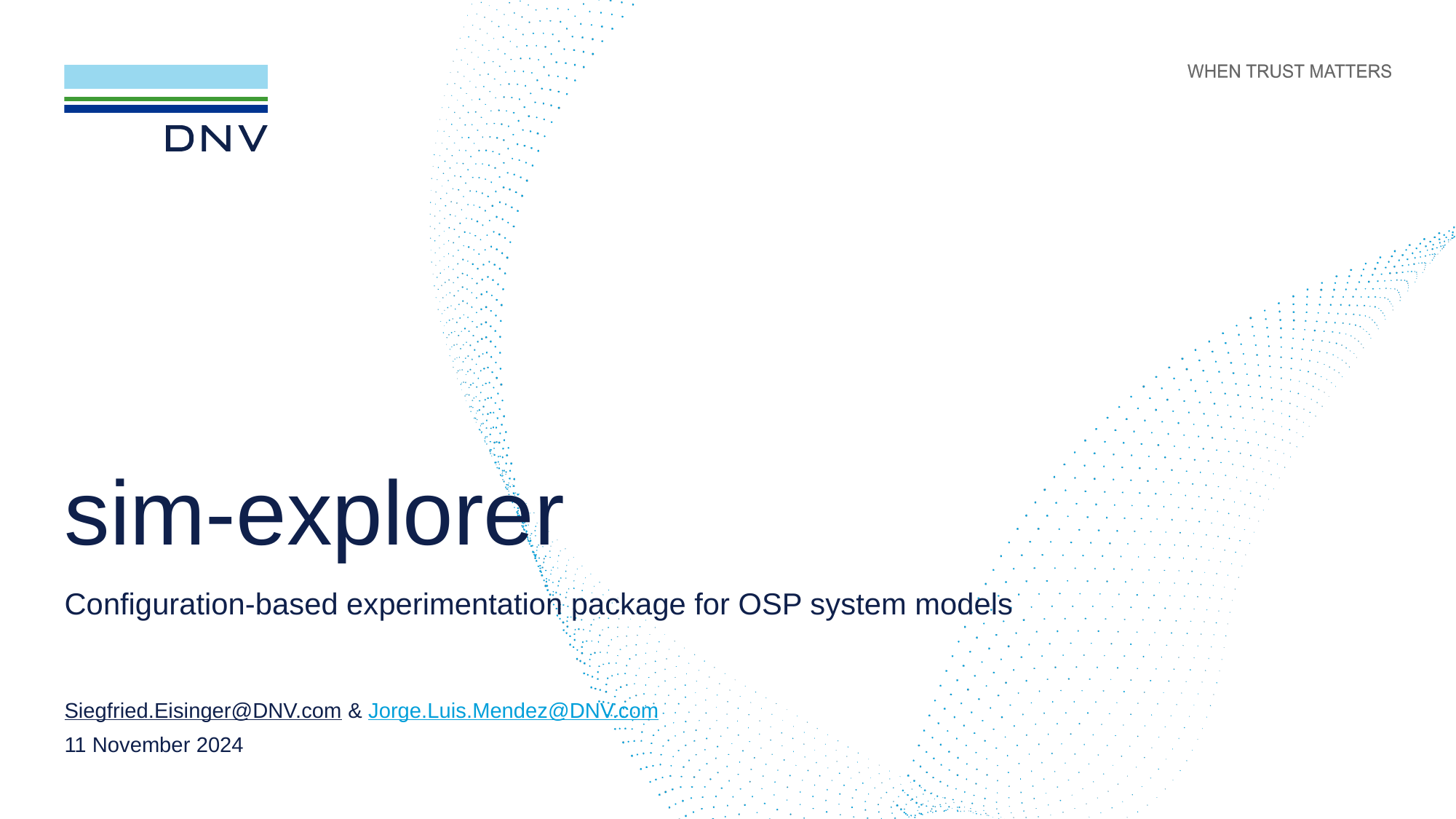

# sim-explorer
Configuration-based experimentation package for OSP system models
Siegfried.Eisinger@DNV.com & Jorge.Luis.Mendez@DNV.com
1